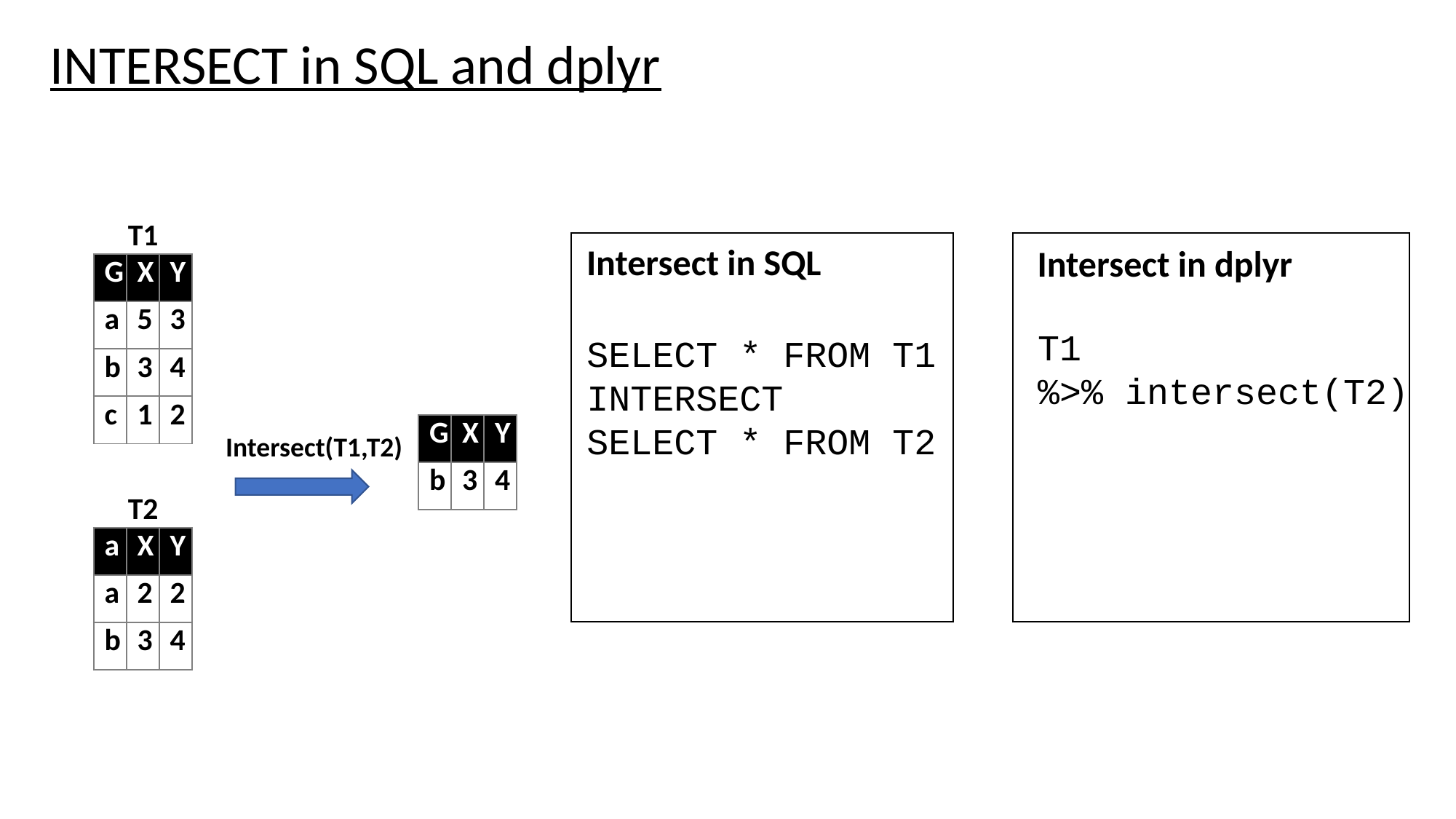

INTERSECT in SQL and dplyr
T1

Intersect in SQL
Intersect in dplyr
| G | X | Y |
| --- | --- | --- |
| a | 5 | 3 |
| b | 3 | 4 |
| c | 1 | 2 |
T1
%>% intersect(T2)
SELECT * FROM T1
INTERSECT
SELECT * FROM T2
| G | X | Y |
| --- | --- | --- |
| b | 3 | 4 |
Intersect(T1,T2)

T2
| a | X | Y |
| --- | --- | --- |
| a | 2 | 2 |
| b | 3 | 4 |